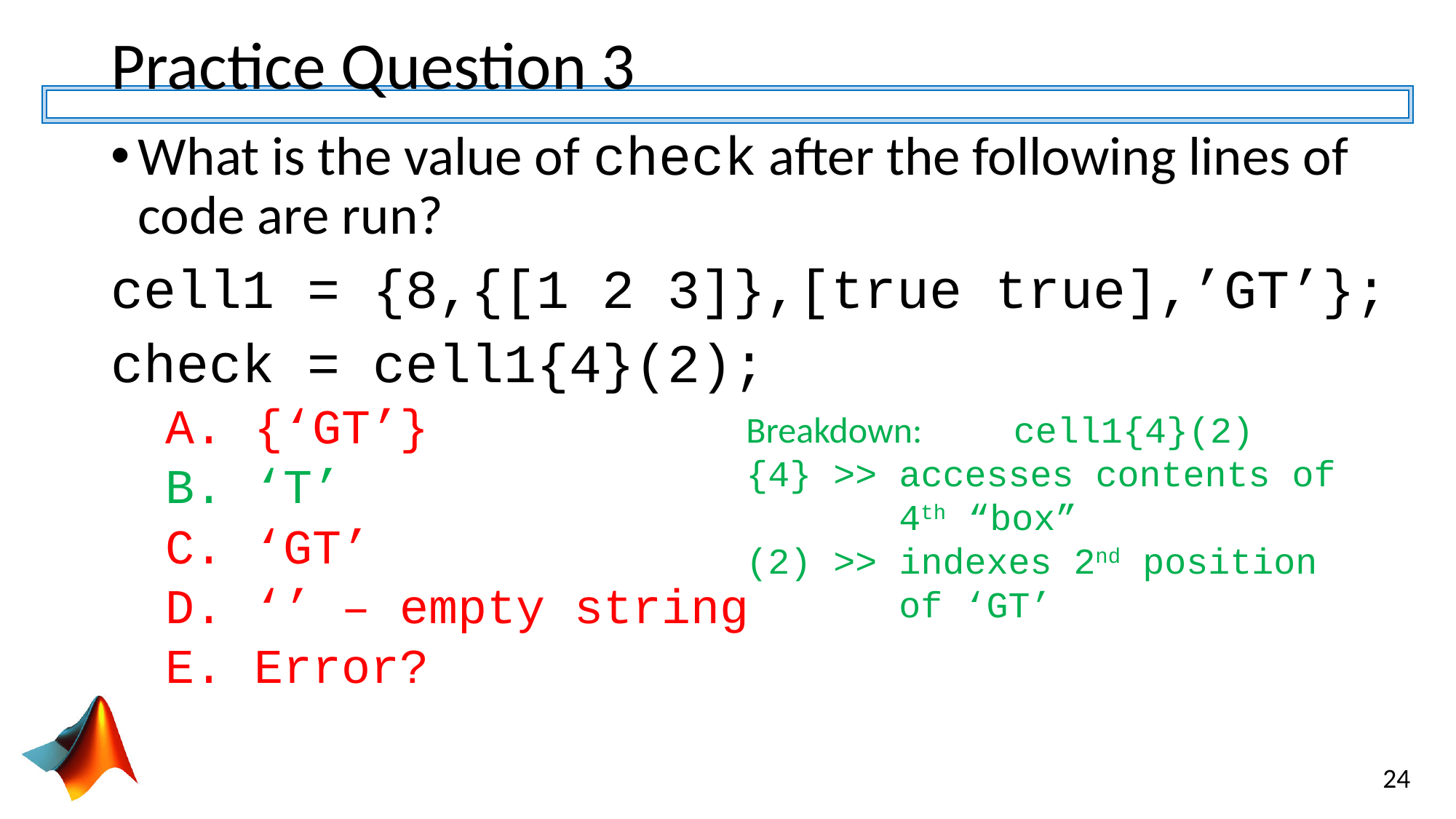

# Practice Question 3
What is the value of check after the following lines of code are run?
cell1 = {8,{[1 2 3]},[true true],’GT’};
check = cell1{4}(2);
{‘GT’}
‘T’
‘GT’
‘’ – empty string
Error?
Breakdown:	      cell1{4}(2)
{4} >> accesses contents of 	  4th “box”
(2) >> indexes 2nd position 	  of ‘GT’
24